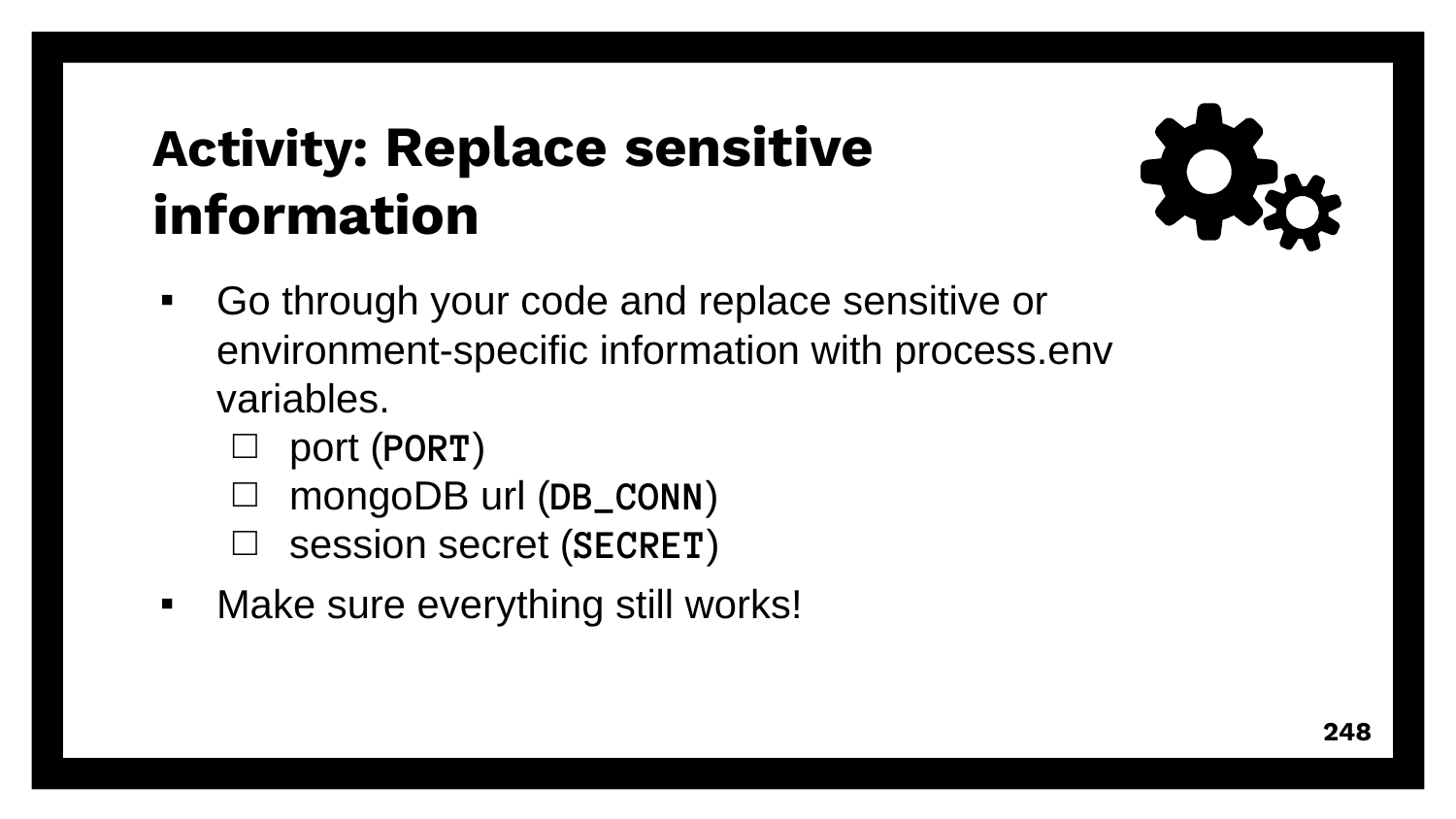

# Activity: Replace sensitive information
Go through your code and replace sensitive or environment-specific information with process.env variables.
port (PORT)
mongoDB url (DB_CONN)
session secret (SECRET)
Make sure everything still works!
248